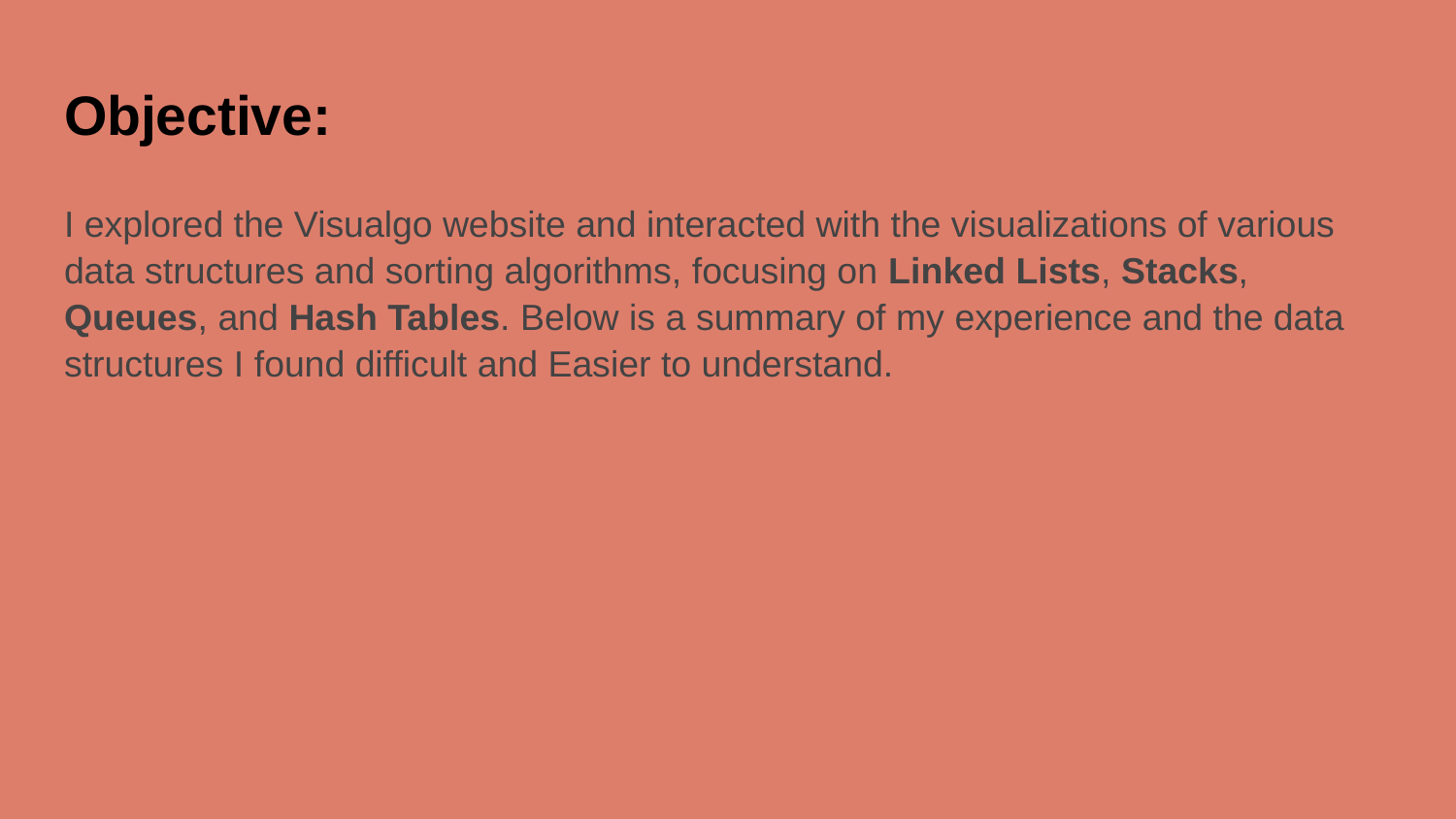

# Objective:
I explored the Visualgo website and interacted with the visualizations of various data structures and sorting algorithms, focusing on Linked Lists, Stacks, Queues, and Hash Tables. Below is a summary of my experience and the data structures I found difficult and Easier to understand.